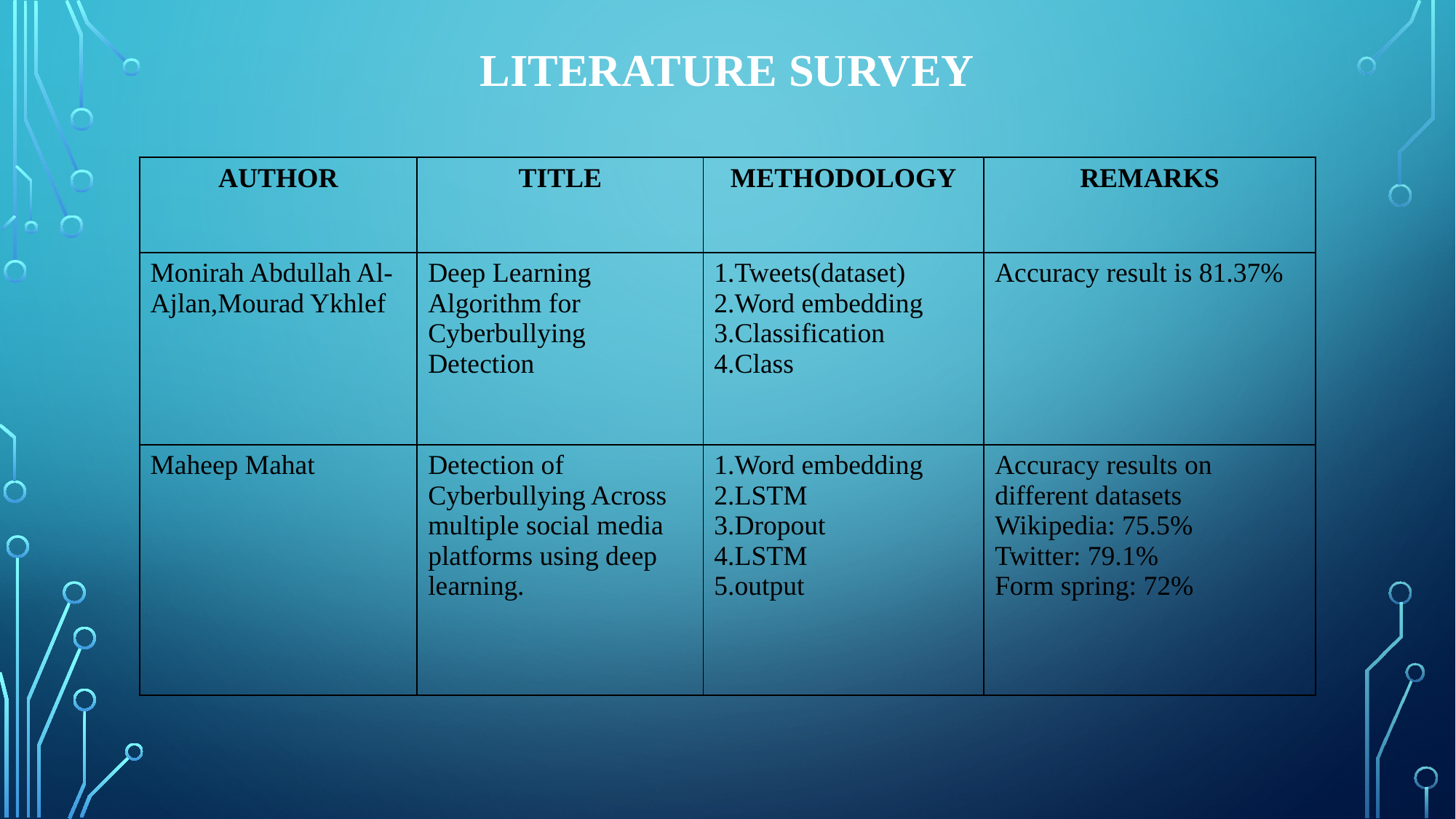

LITERATURE SURVEY
| AUTHOR | TITLE | METHODOLOGY | REMARKS |
| --- | --- | --- | --- |
| Monirah Abdullah Al-Ajlan,Mourad Ykhlef | Deep Learning Algorithm for Cyberbullying Detection | 1.Tweets(dataset) 2.Word embedding 3.Classification 4.Class | Accuracy result is 81.37% |
| Maheep Mahat | Detection of Cyberbullying Across multiple social media platforms using deep learning. | 1.Word embedding 2.LSTM 3.Dropout 4.LSTM 5.output | Accuracy results on different datasets Wikipedia: 75.5% Twitter: 79.1% Form spring: 72% |